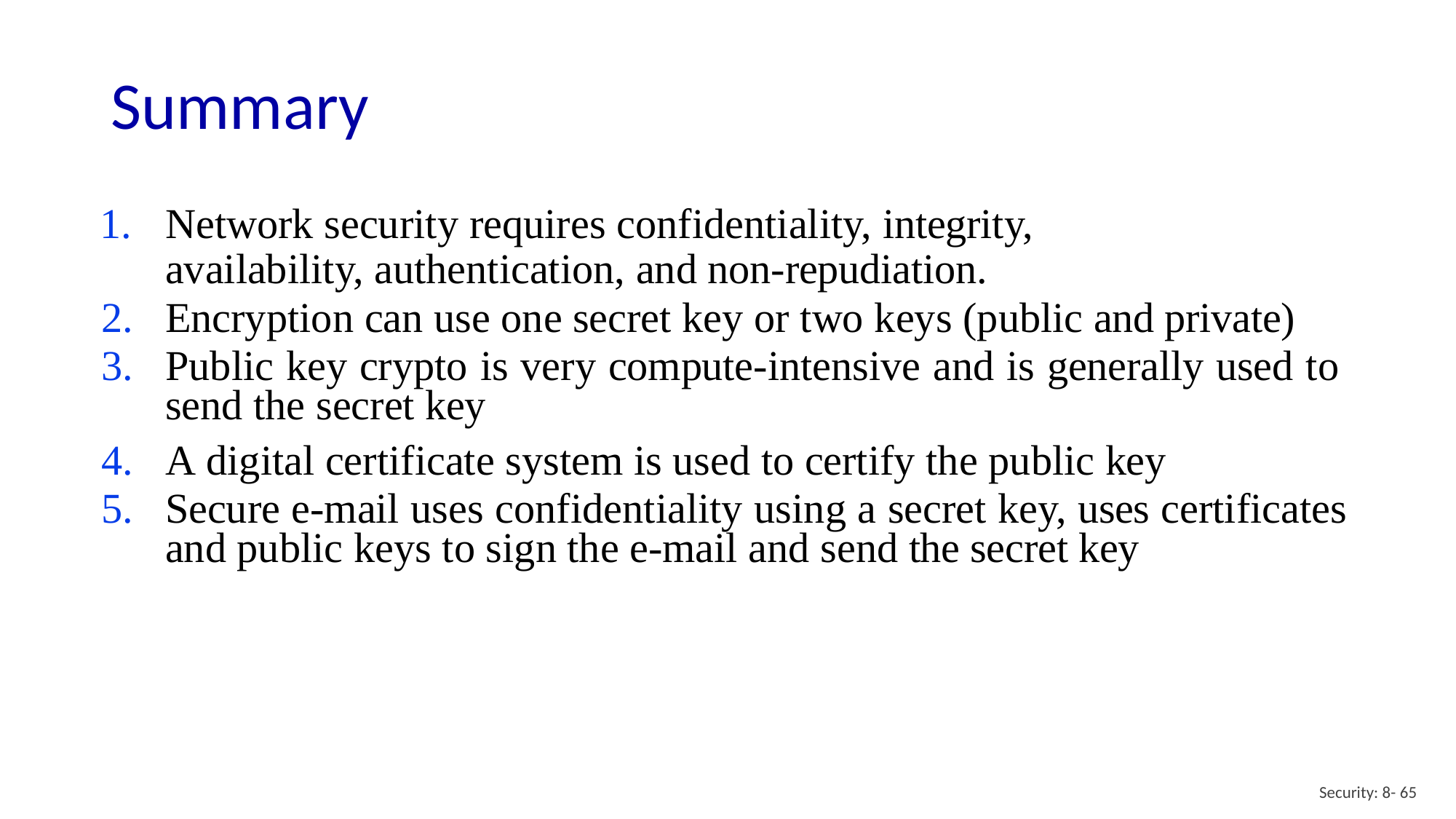

# Summary
1.	Network security requires confidentiality, integrity,
availability, authentication, and non-repudiation.
Encryption can use one secret key or two keys (public and private)
Public key crypto is very compute-intensive and is generally used to send the secret key
A digital certificate system is used to certify the public key
Secure e-mail uses confidentiality using a secret key, uses certificates and public keys to sign the e-mail and send the secret key
Security: 8- 65